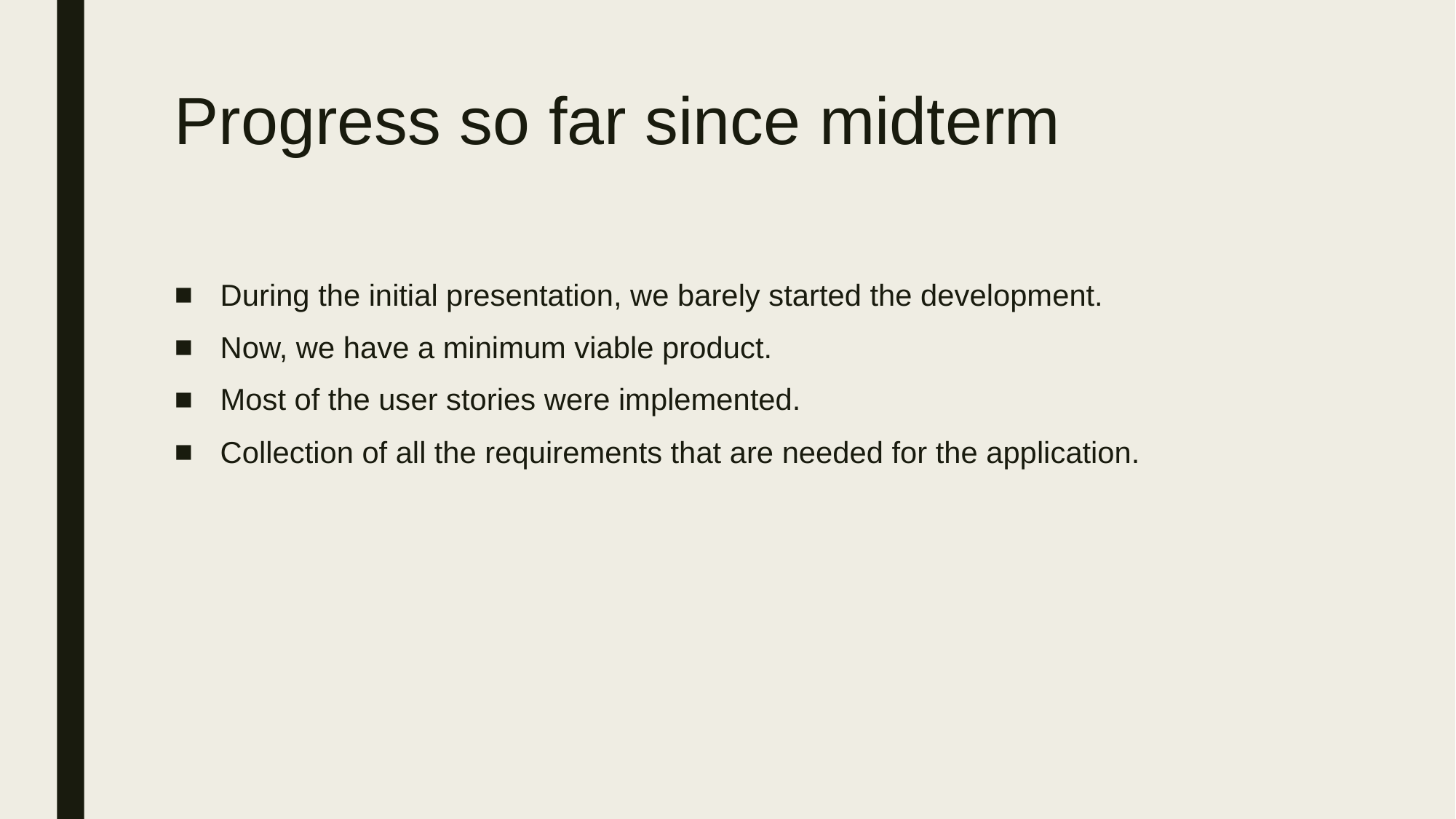

# Progress so far since midterm
During the initial presentation, we barely started the development.
Now, we have a minimum viable product.
Most of the user stories were implemented.
Collection of all the requirements that are needed for the application.